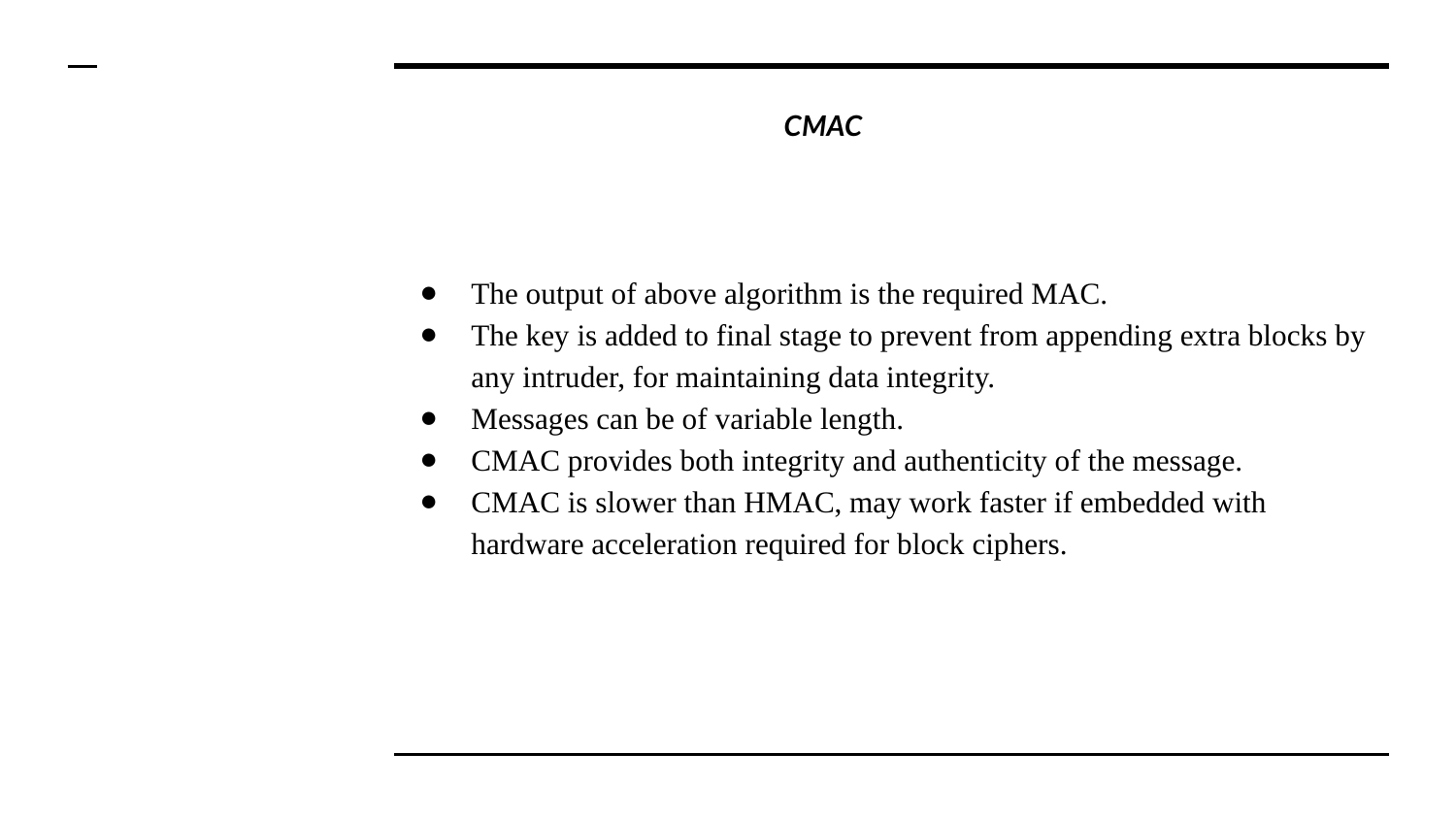

# CMAC
The output of above algorithm is the required MAC.
The key is added to final stage to prevent from appending extra blocks by any intruder, for maintaining data integrity.
Messages can be of variable length.
CMAC provides both integrity and authenticity of the message.
CMAC is slower than HMAC, may work faster if embedded with hardware acceleration required for block ciphers.